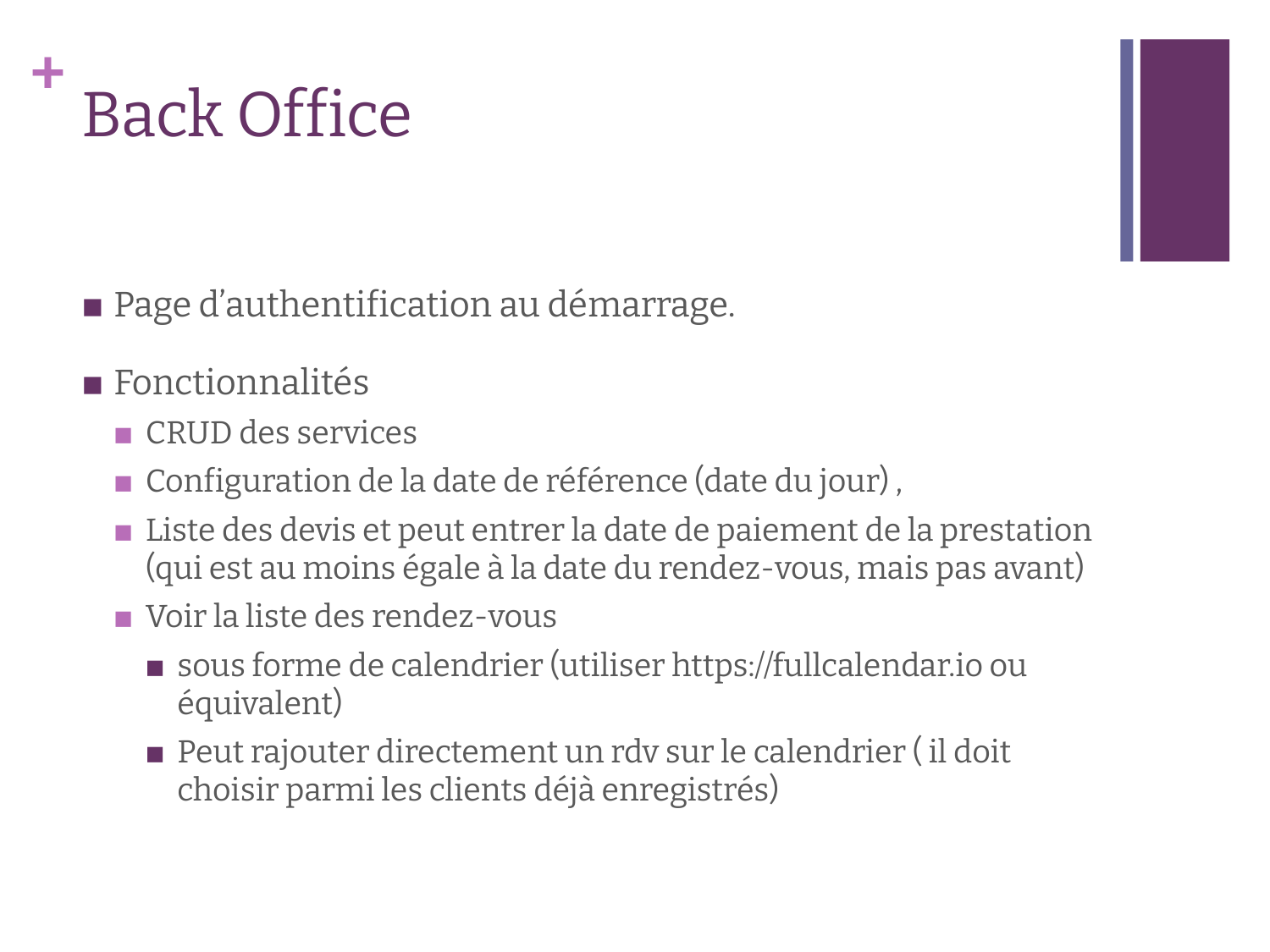

# Back Office
Page d’authentification au démarrage.
Fonctionnalités
CRUD des services
Configuration de la date de référence (date du jour) ,
Liste des devis et peut entrer la date de paiement de la prestation (qui est au moins égale à la date du rendez-vous, mais pas avant)
Voir la liste des rendez-vous
sous forme de calendrier (utiliser https://fullcalendar.io ou équivalent)
Peut rajouter directement un rdv sur le calendrier ( il doit choisir parmi les clients déjà enregistrés)